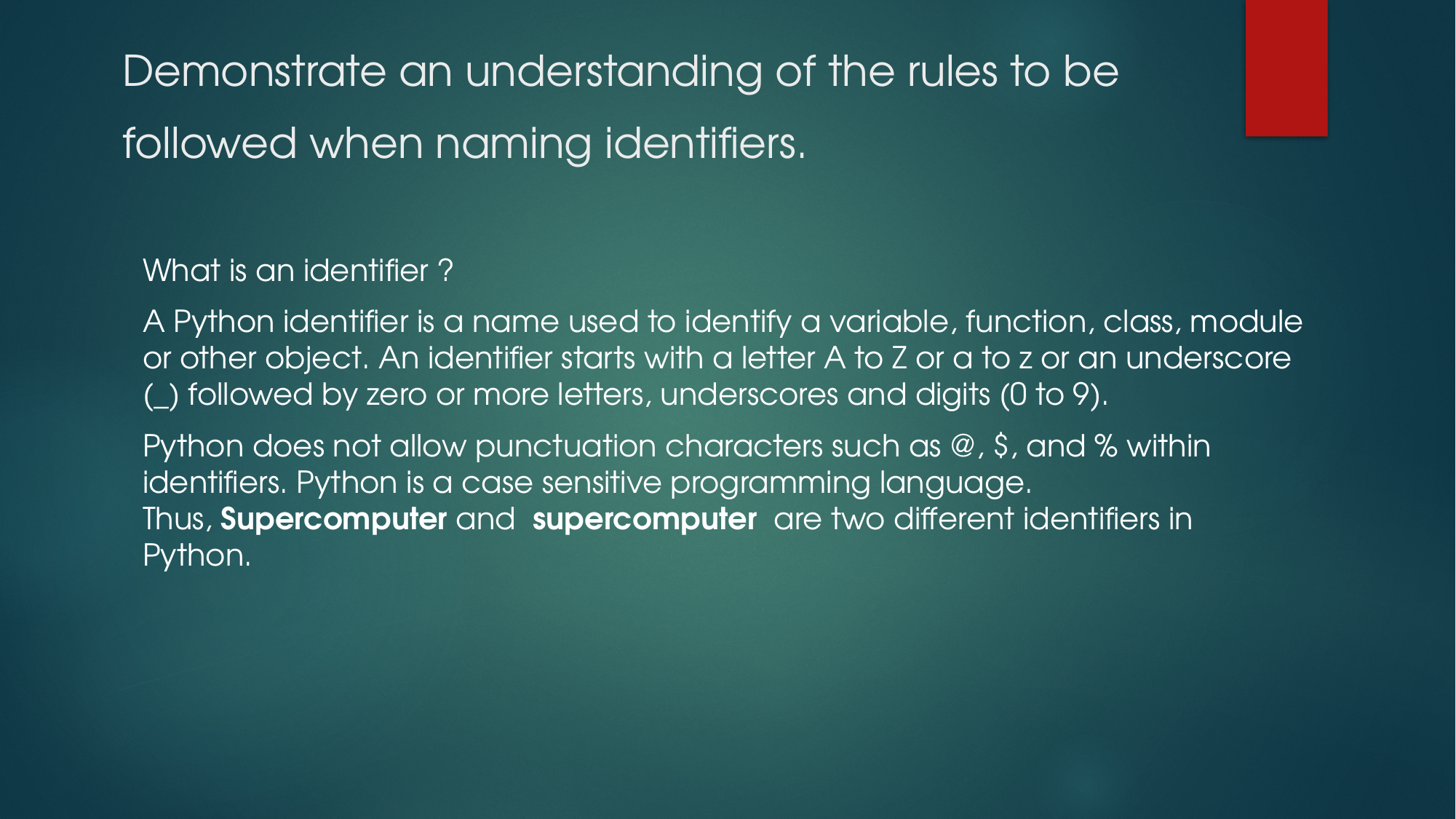

# Demonstrate an understanding of the rules to be followed when naming identifiers.
What is an identifier ?
A Python identifier is a name used to identify a variable, function, class, module or other object. An identifier starts with a letter A to Z or a to z or an underscore (_) followed by zero or more letters, underscores and digits (0 to 9).
Python does not allow punctuation characters such as @, $, and % within identifiers. Python is a case sensitive programming language. Thus, Supercomputer and  supercomputer  are two different identifiers in Python.